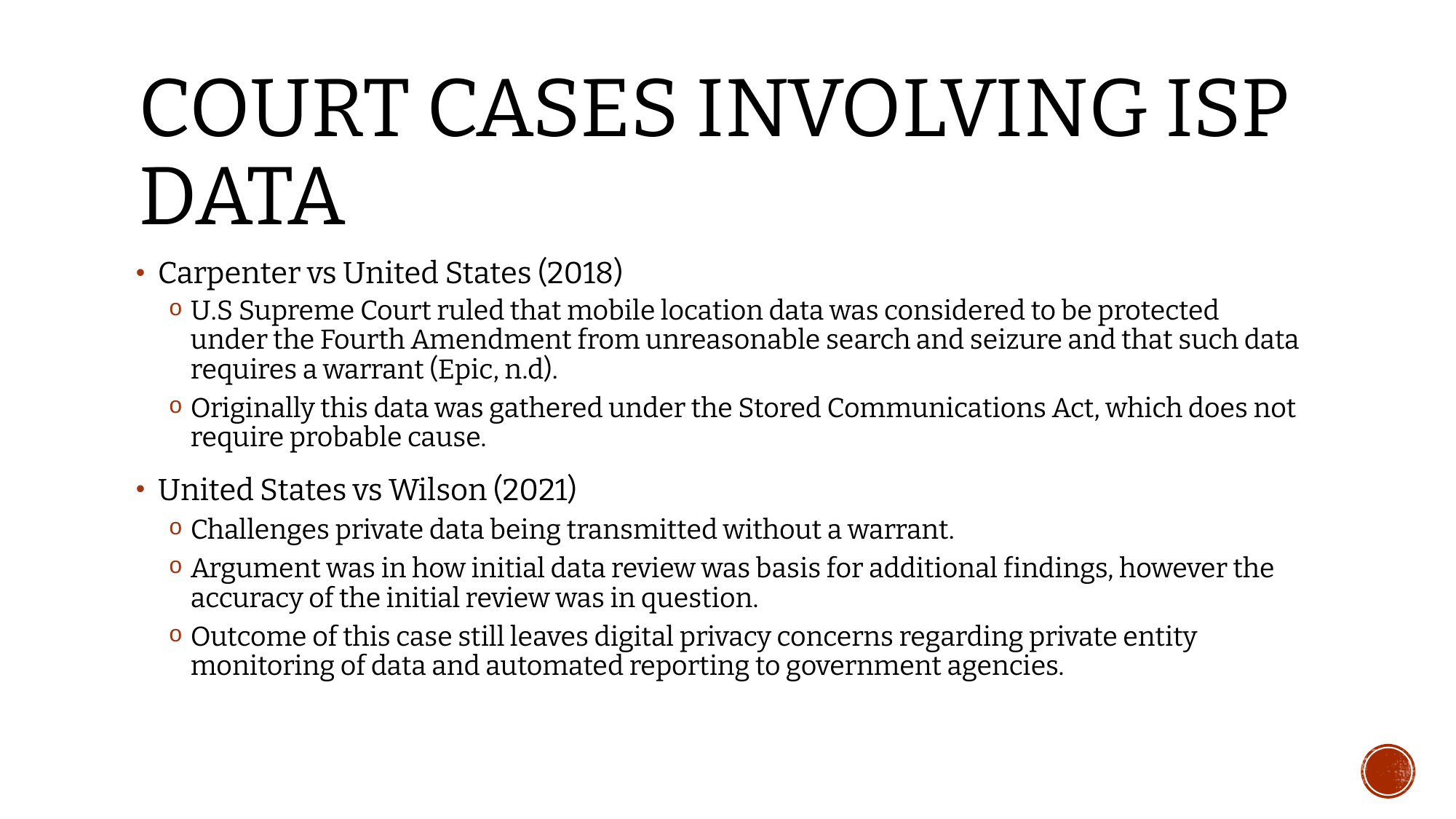

# Court cases involving isp data
Carpenter vs United States (2018)
U.S Supreme Court ruled that mobile location data was considered to be protected under the Fourth Amendment from unreasonable search and seizure and that such data requires a warrant (Epic, n.d).
Originally this data was gathered under the Stored Communications Act, which does not require probable cause.
United States vs Wilson (2021)
Challenges private data being transmitted without a warrant.
Argument was in how initial data review was basis for additional findings, however the accuracy of the initial review was in question.
Outcome of this case still leaves digital privacy concerns regarding private entity monitoring of data and automated reporting to government agencies.